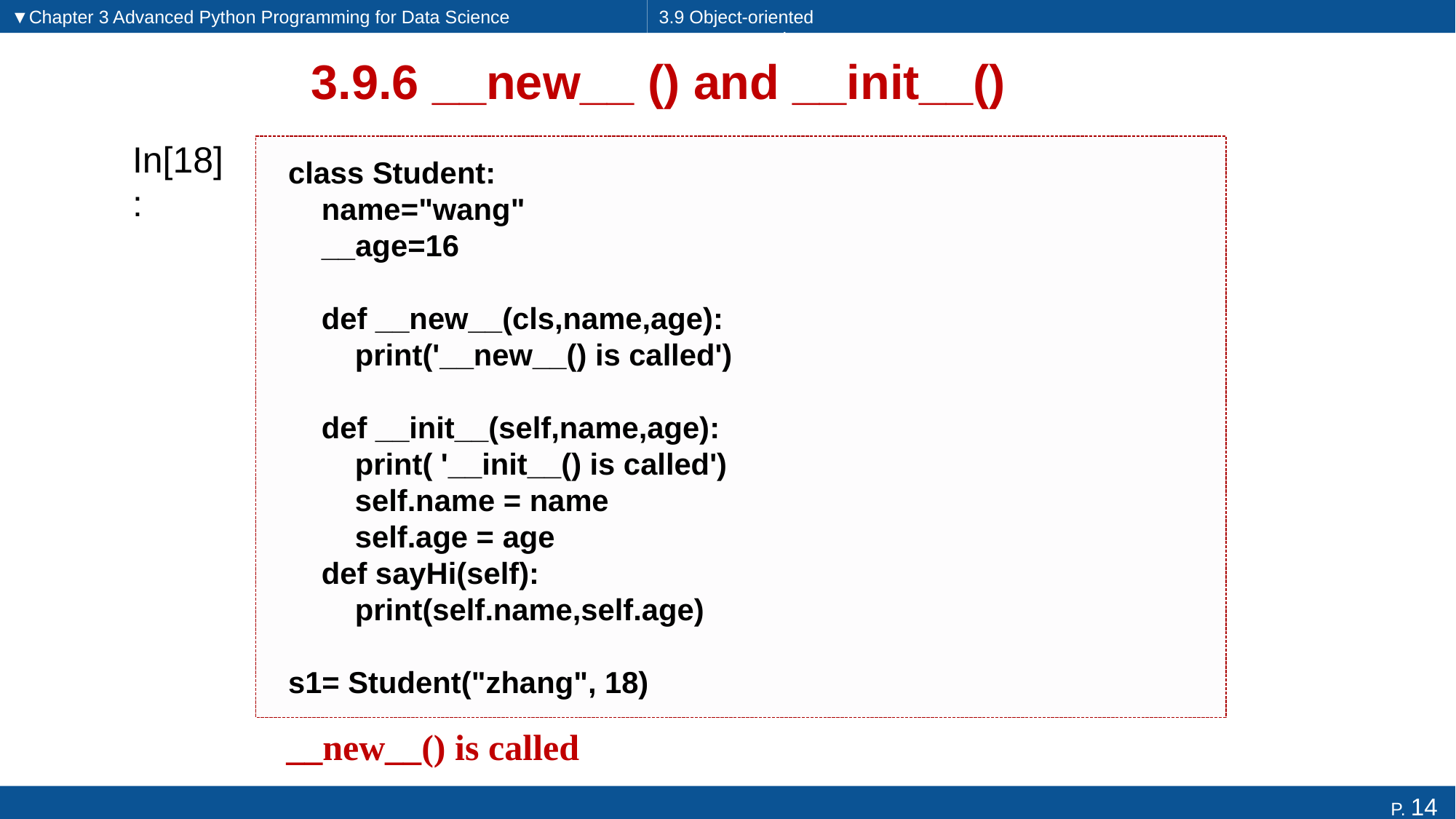

▼Chapter 3 Advanced Python Programming for Data Science
3.9 Object-oriented programming
# 3.9.6 __new__ () and __init__()
In[18]:
class Student:
    name="wang"
    __age=16

    def __new__(cls,name,age):
        print('__new__() is called')

    def __init__(self,name,age):
        print( '__init__() is called')
        self.name = name
        self.age = age
    def sayHi(self):
        print(self.name,self.age)

s1= Student("zhang", 18)

__new__() is called